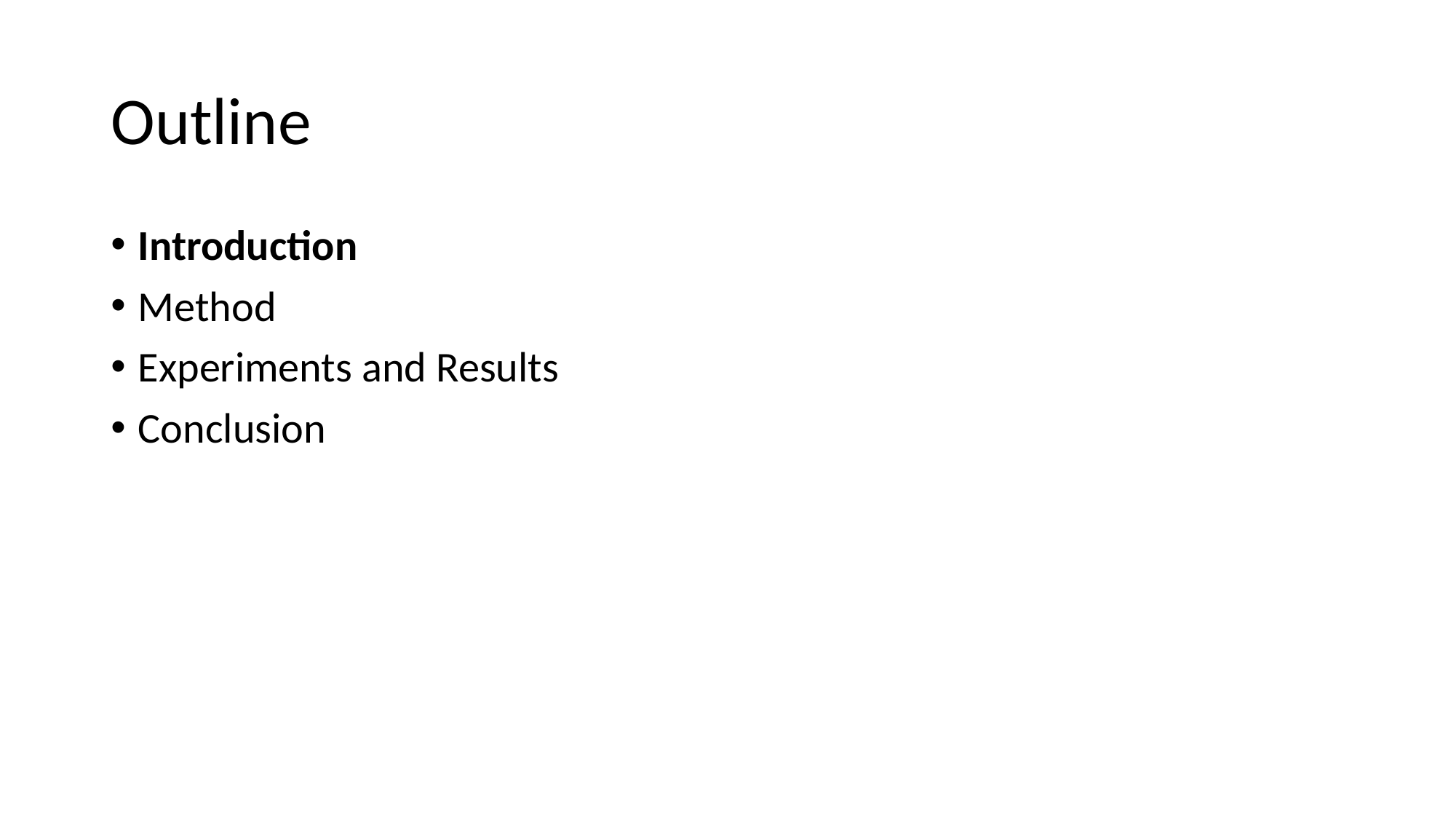

# Outline
Introduction
Method
Experiments and Results
Conclusion